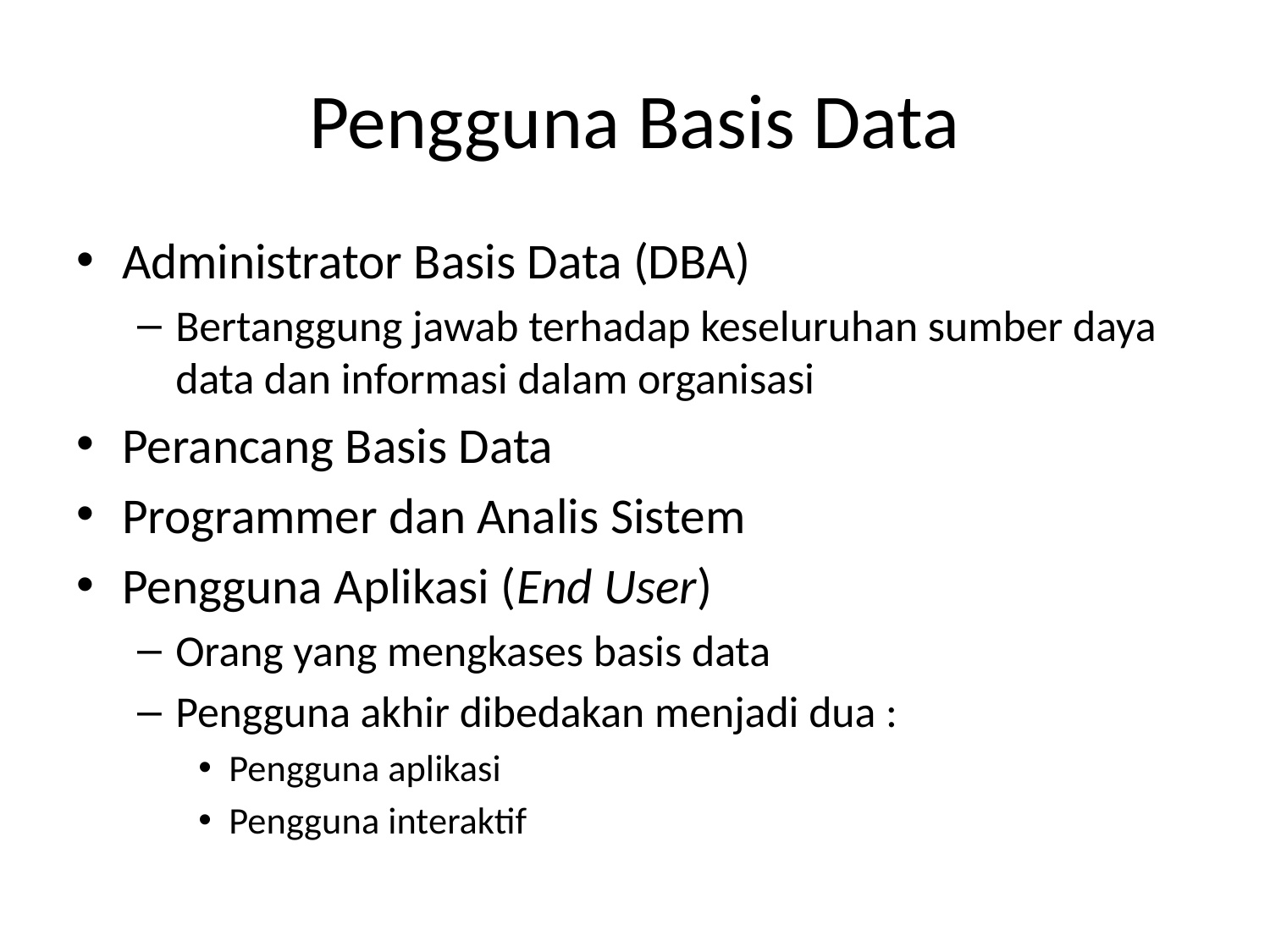

# Pengguna Basis Data
Administrator Basis Data (DBA)
Bertanggung jawab terhadap keseluruhan sumber daya data dan informasi dalam organisasi
Perancang Basis Data
Programmer dan Analis Sistem
Pengguna Aplikasi (End User)
Orang yang mengkases basis data
Pengguna akhir dibedakan menjadi dua :
Pengguna aplikasi
Pengguna interaktif